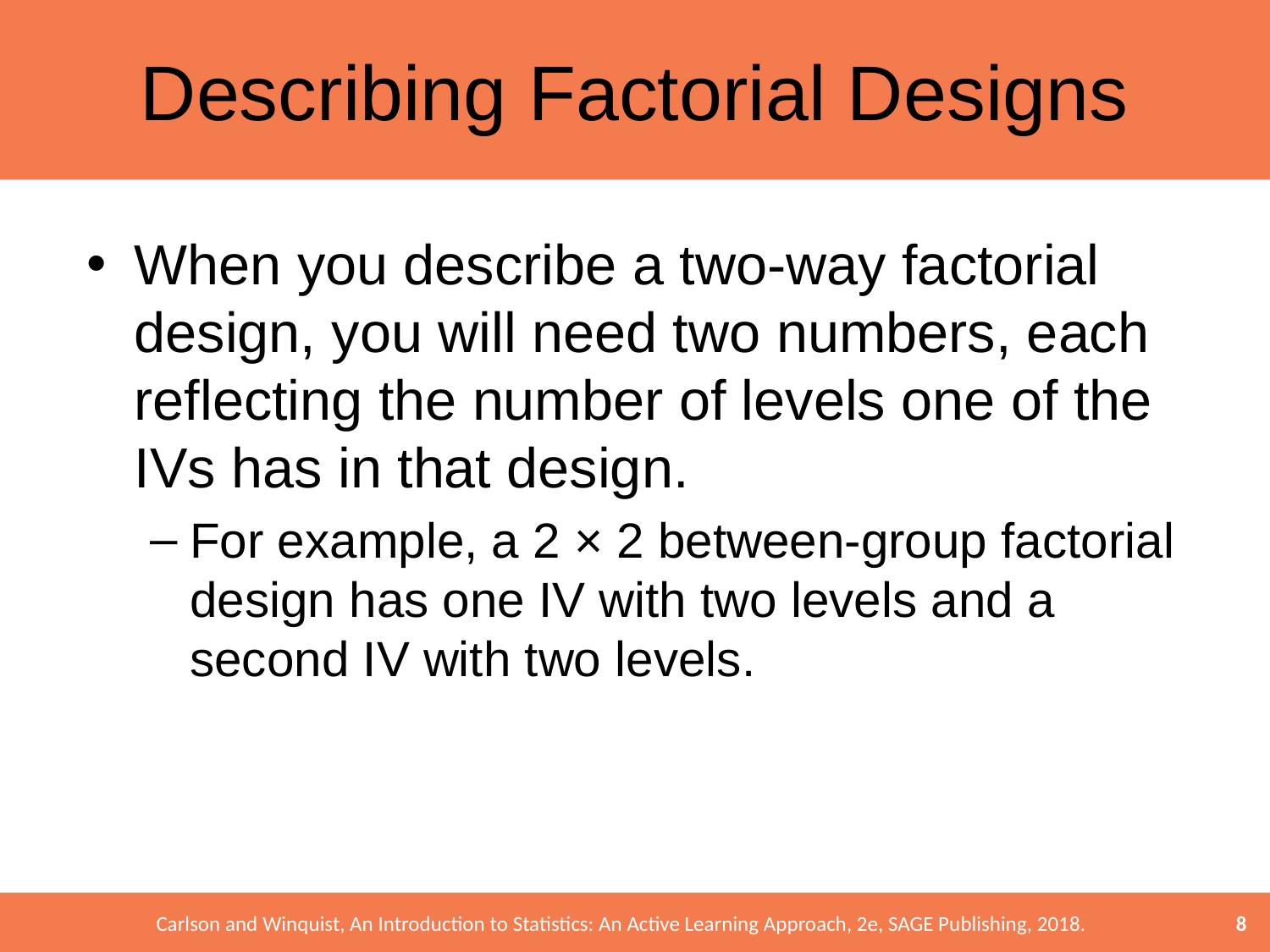

# Describing Factorial Designs
When you describe a two-way factorial design, you will need two numbers, each reflecting the number of levels one of the IVs has in that design.
For example, a 2 × 2 between-group factorial design has one IV with two levels and a second IV with two levels.
8
Carlson and Winquist, An Introduction to Statistics: An Active Learning Approach, 2e, SAGE Publishing, 2018.